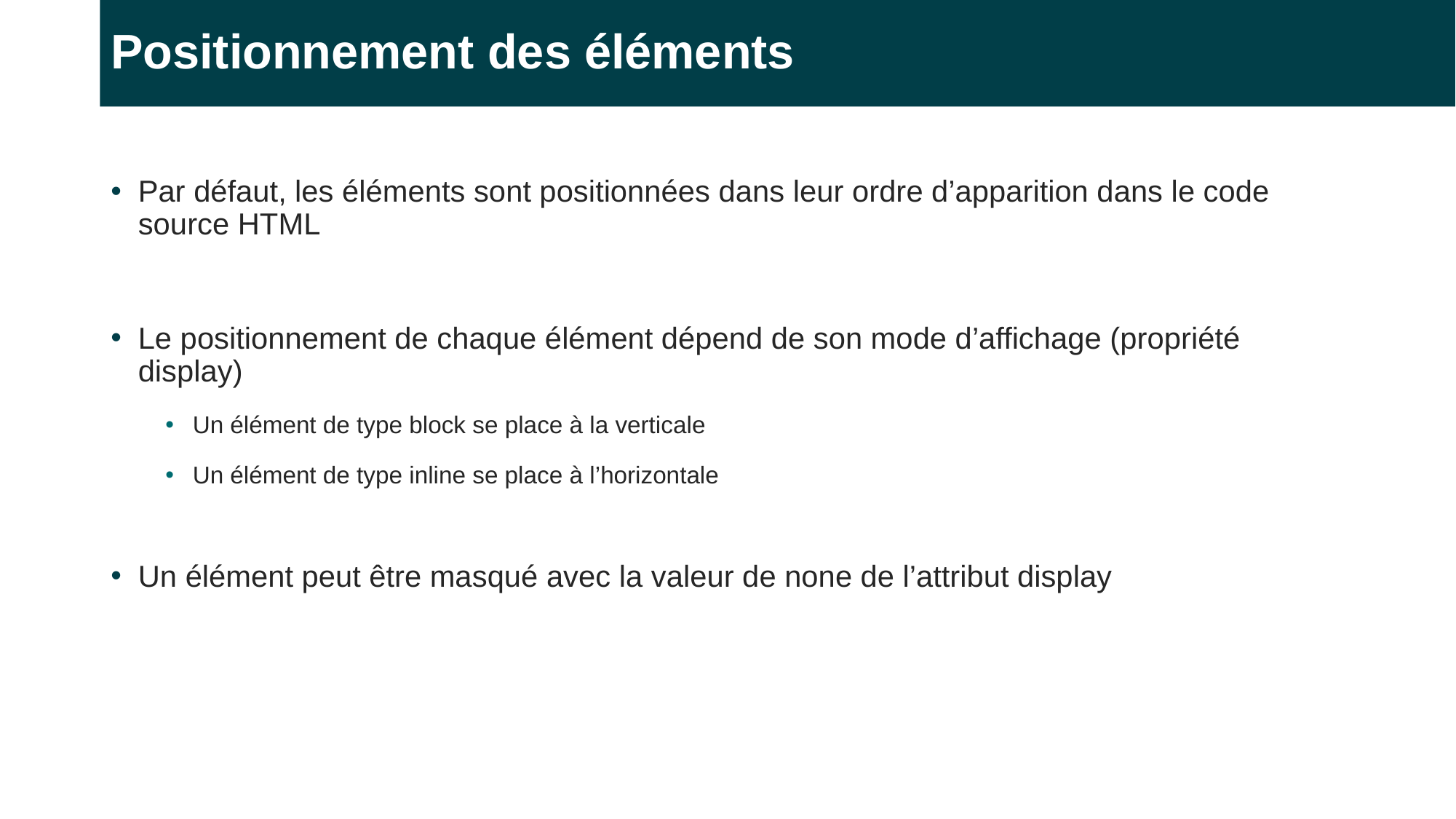

# Positionnement des éléments
Par défaut, les éléments sont positionnées dans leur ordre d’apparition dans le code source HTML

Le positionnement de chaque élément dépend de son mode d’affichage (propriété display)
Un élément de type block se place à la verticale
Un élément de type inline se place à l’horizontale

Un élément peut être masqué avec la valeur de none de l’attribut display